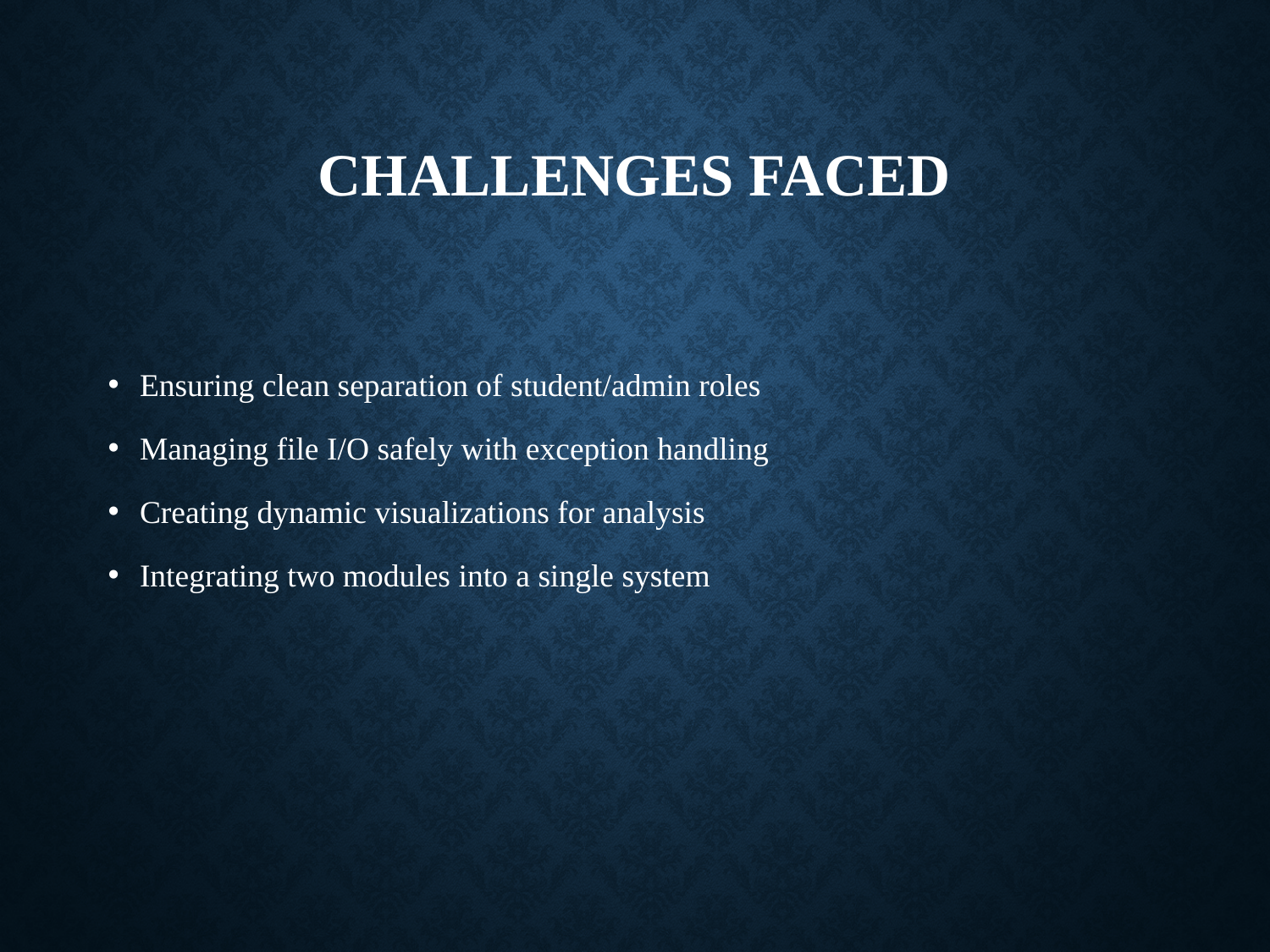

# Challenges Faced

Ensuring clean separation of student/admin roles
Managing file I/O safely with exception handling
Creating dynamic visualizations for analysis
Integrating two modules into a single system